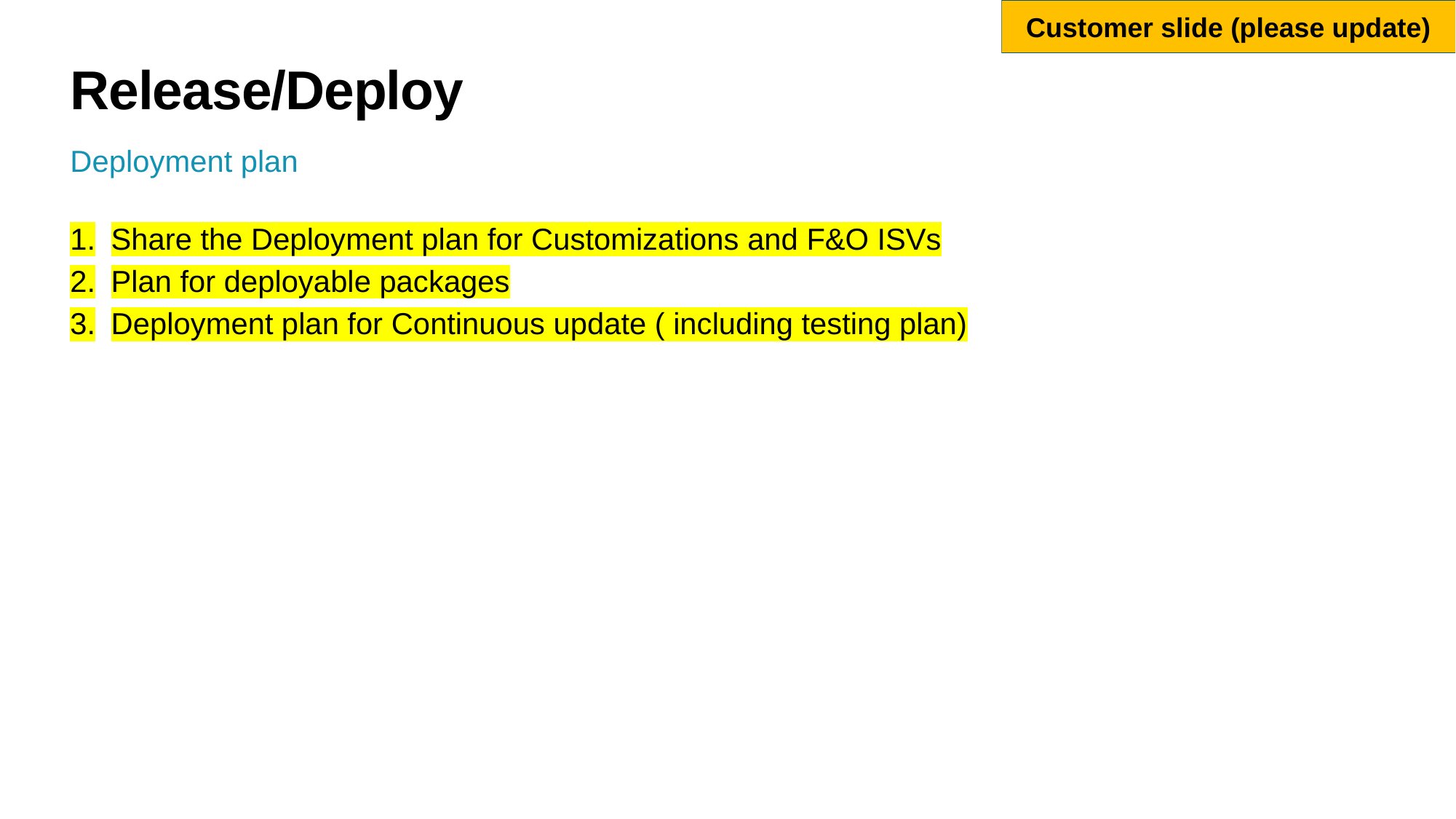

# Release/Deploy
Deployment plan
Share the Deployment plan for Customizations and F&O ISVs
Plan for deployable packages
Deployment plan for Continuous update ( including testing plan)